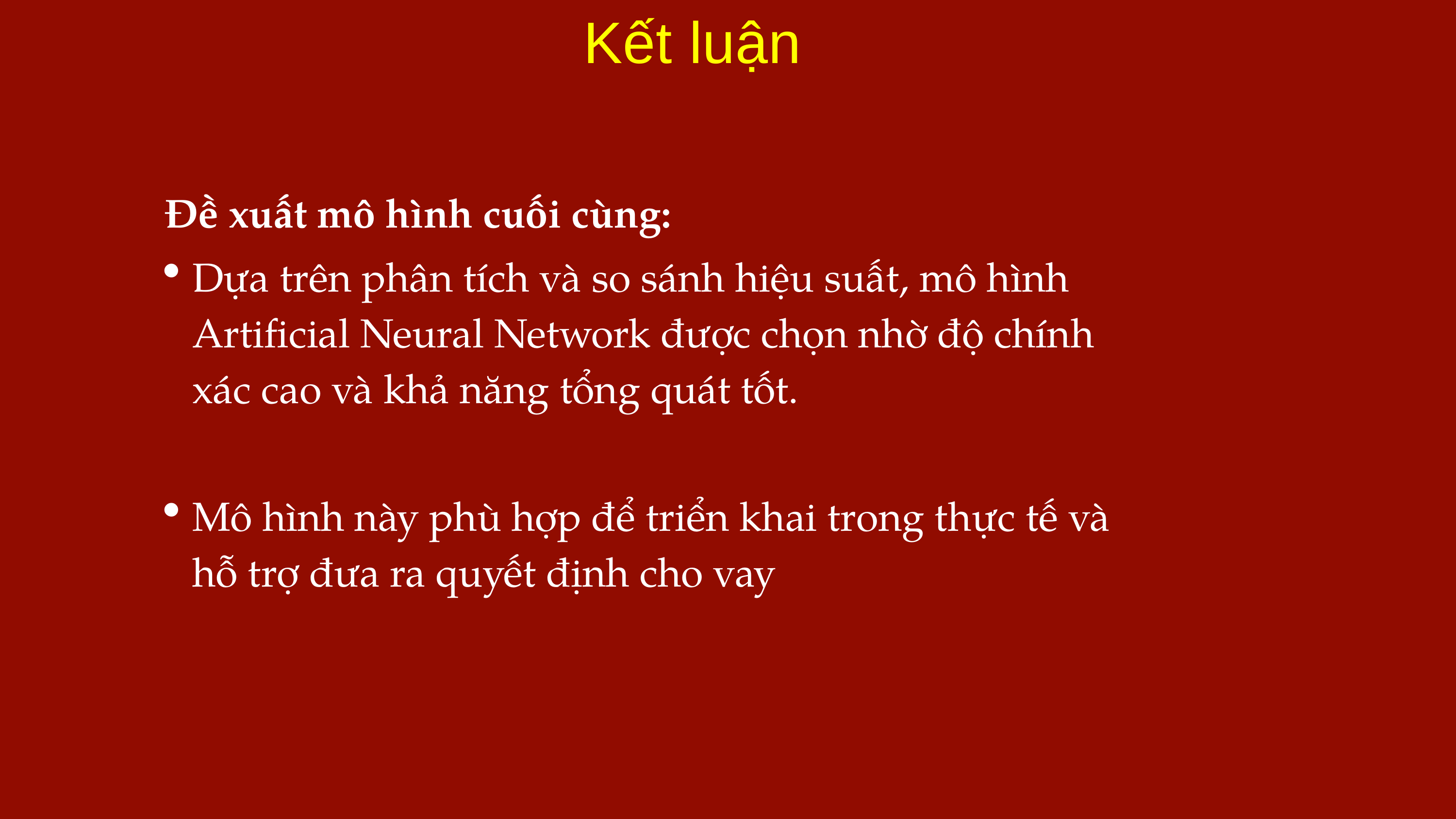

Kết luận

Đề xuất mô hình cuối cùng:
Dựa trên phân tích và so sánh hiệu suất, mô hình Artificial Neural Network được chọn nhờ độ chính xác cao và khả năng tổng quát tốt.

Mô hình này phù hợp để triển khai trong thực tế và hỗ trợ đưa ra quyết định cho vay